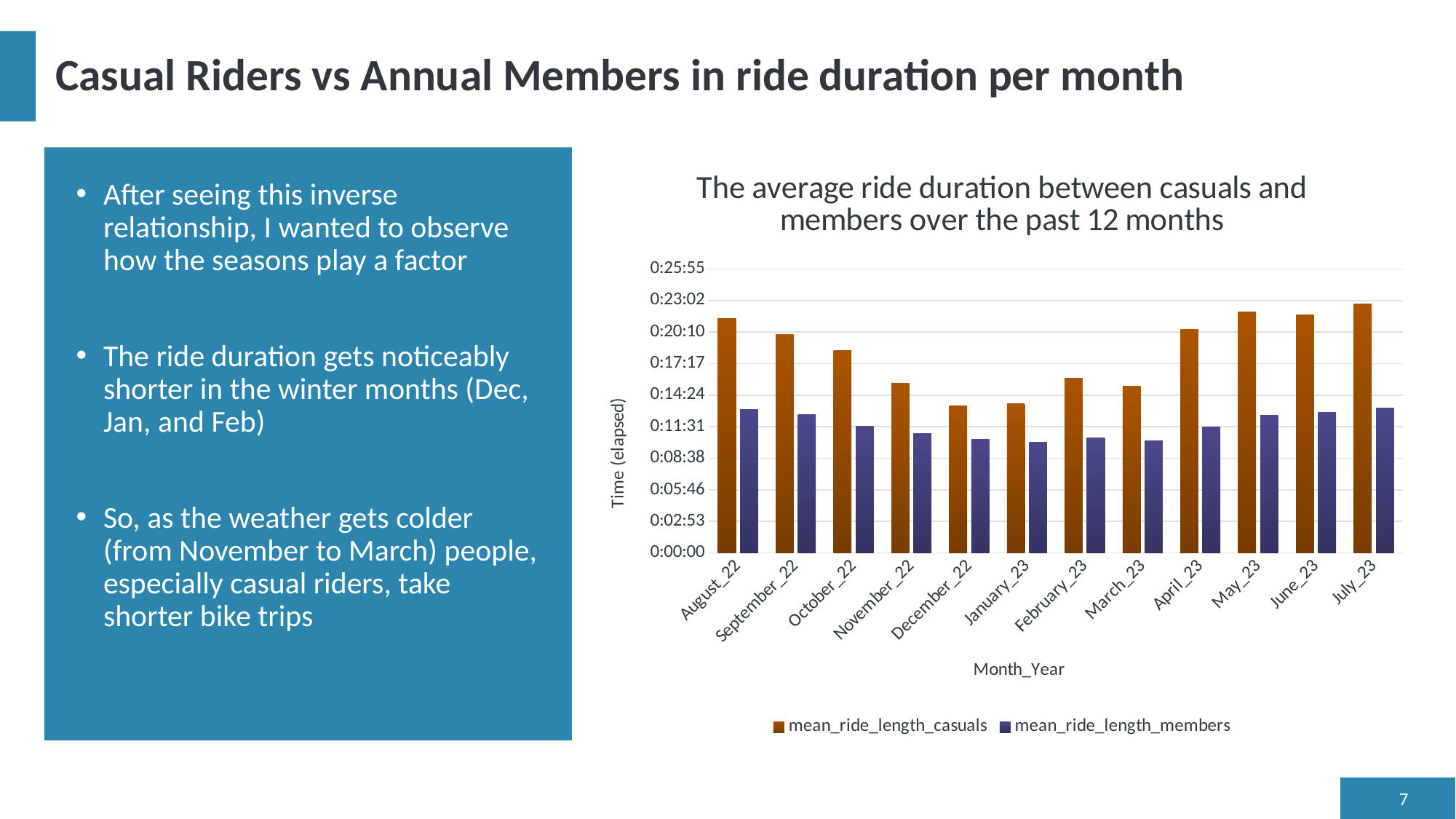

# Casual Riders vs Annual Members in ride duration per month

### Chart: The average ride duration between casuals and members over the past 12 months

| Category | mean_ride_length_casuals | mean_ride_length_members |
|---|---|---|
| August_22 | 0.014872685185185185 | 0.009085648148148148 |
| September_22 | 0.01386574074074074 | 0.008761574074074074 |
| October_22 | 0.0128125 | 0.008020833333333333 |
| November_22 | 0.01074074074074074 | 0.007546296296296297 |
| December_22 | 0.009305555555555555 | 0.0071874999999999994 |
| January_23 | 0.009444444444444445 | 0.007025462962962963 |
| February_23 | 0.011064814814814814 | 0.007291666666666666 |
| March_23 | 0.010555555555555554 | 0.007083333333333333 |
| April_23 | 0.014166666666666666 | 0.007962962962962963 |
| May_23 | 0.015277777777777777 | 0.008726851851851852 |
| June_23 | 0.015081018518518516 | 0.008923611111111111 |
| July_23 | 0.01577546296296296 | 0.009166666666666667 |
After seeing this inverse relationship, I wanted to observe how the seasons play a factor

The ride duration gets noticeably shorter in the winter months (Dec, Jan, and Feb)

So, as the weather gets colder (from November to March) people, especially casual riders, take shorter bike trips

7